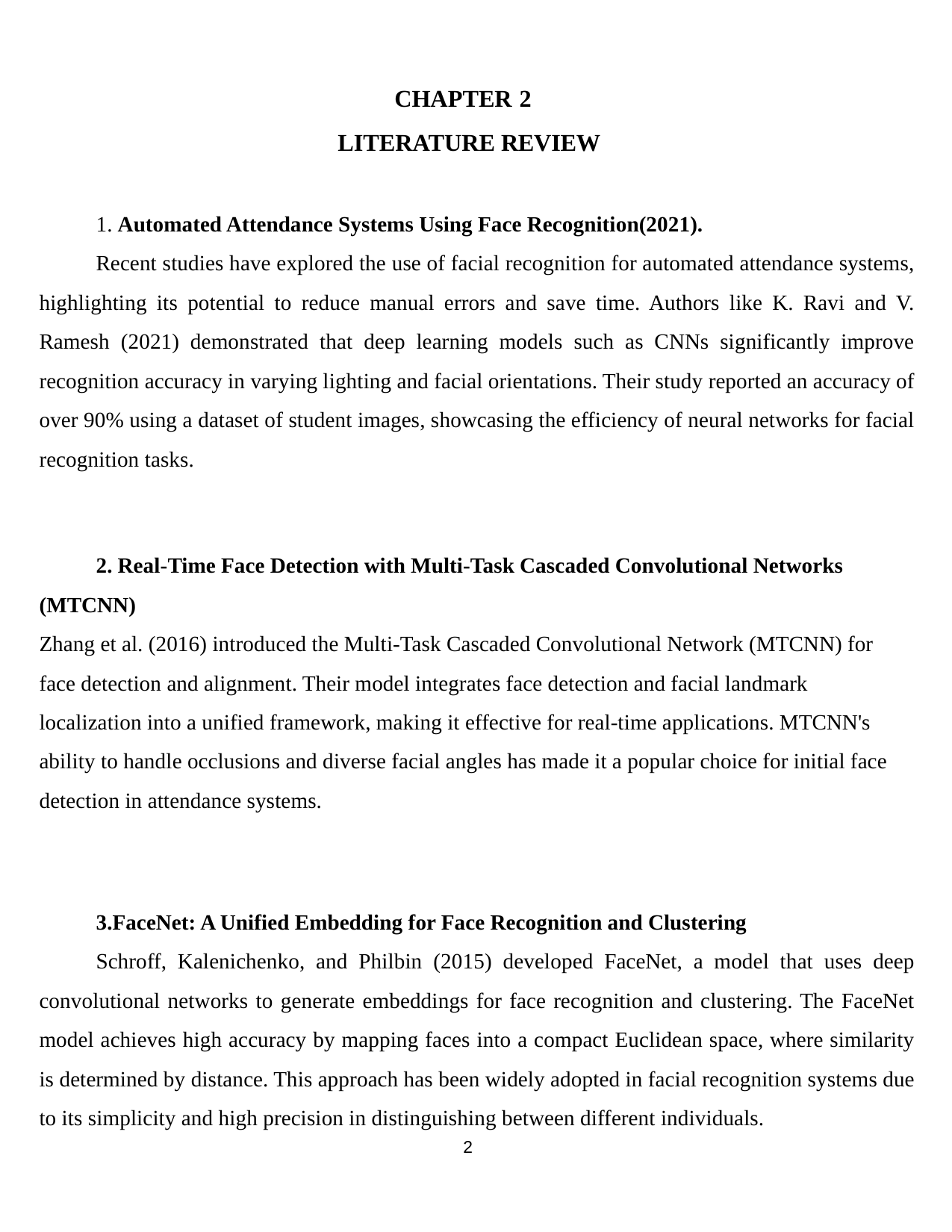

CHAPTER 2 LITERATURE REVIEW

1. Automated Attendance Systems Using Face Recognition(2021).
Recent studies have explored the use of facial recognition for automated attendance systems, highlighting its potential to reduce manual errors and save time. Authors like K. Ravi and V. Ramesh (2021) demonstrated that deep learning models such as CNNs significantly improve recognition accuracy in varying lighting and facial orientations. Their study reported an accuracy of over 90% using a dataset of student images, showcasing the efficiency of neural networks for facial recognition tasks.

2. Real-Time Face Detection with Multi-Task Cascaded Convolutional Networks (MTCNN)
Zhang et al. (2016) introduced the Multi-Task Cascaded Convolutional Network (MTCNN) for face detection and alignment. Their model integrates face detection and facial landmark localization into a unified framework, making it effective for real-time applications. MTCNN's ability to handle occlusions and diverse facial angles has made it a popular choice for initial face detection in attendance systems.

3.FaceNet: A Unified Embedding for Face Recognition and Clustering
Schroff, Kalenichenko, and Philbin (2015) developed FaceNet, a model that uses deep convolutional networks to generate embeddings for face recognition and clustering. The FaceNet model achieves high accuracy by mapping faces into a compact Euclidean space, where similarity is determined by distance. This approach has been widely adopted in facial recognition systems due to its simplicity and high precision in distinguishing between different individuals.
2